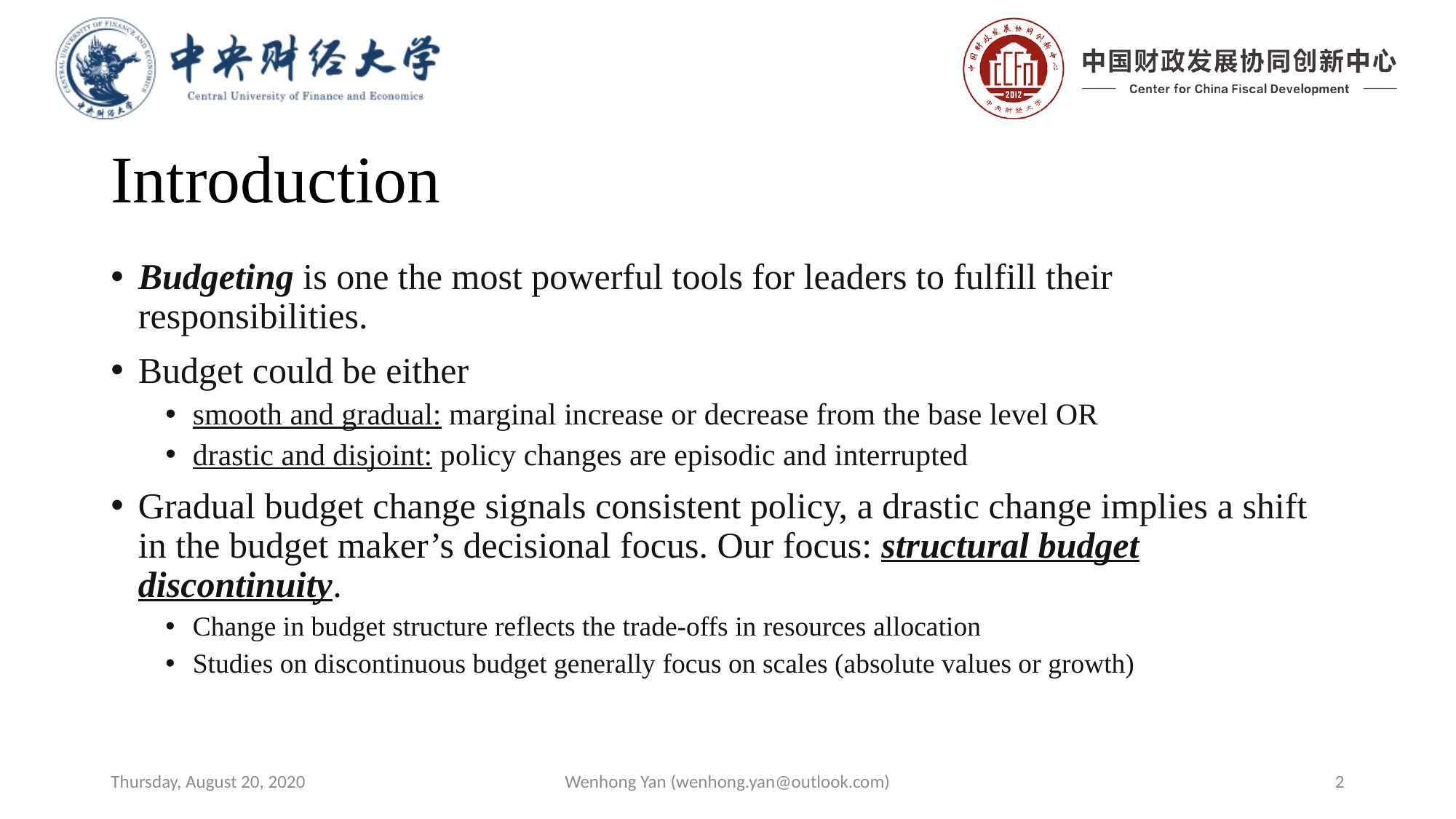

# Introduction
Budgeting is one the most powerful tools for leaders to fulfill their responsibilities.
Budget could be either
smooth and gradual: marginal increase or decrease from the base level OR
drastic and disjoint: policy changes are episodic and interrupted
Gradual budget change signals consistent policy, a drastic change implies a shift
in the budget maker’s decisional focus. Our focus: structural budget discontinuity.
Change in budget structure reflects the trade-offs in resources allocation
Studies on discontinuous budget generally focus on scales (absolute values or growth)
Thursday, August 20, 2020
Wenhong Yan (wenhong.yan@outlook.com)
2